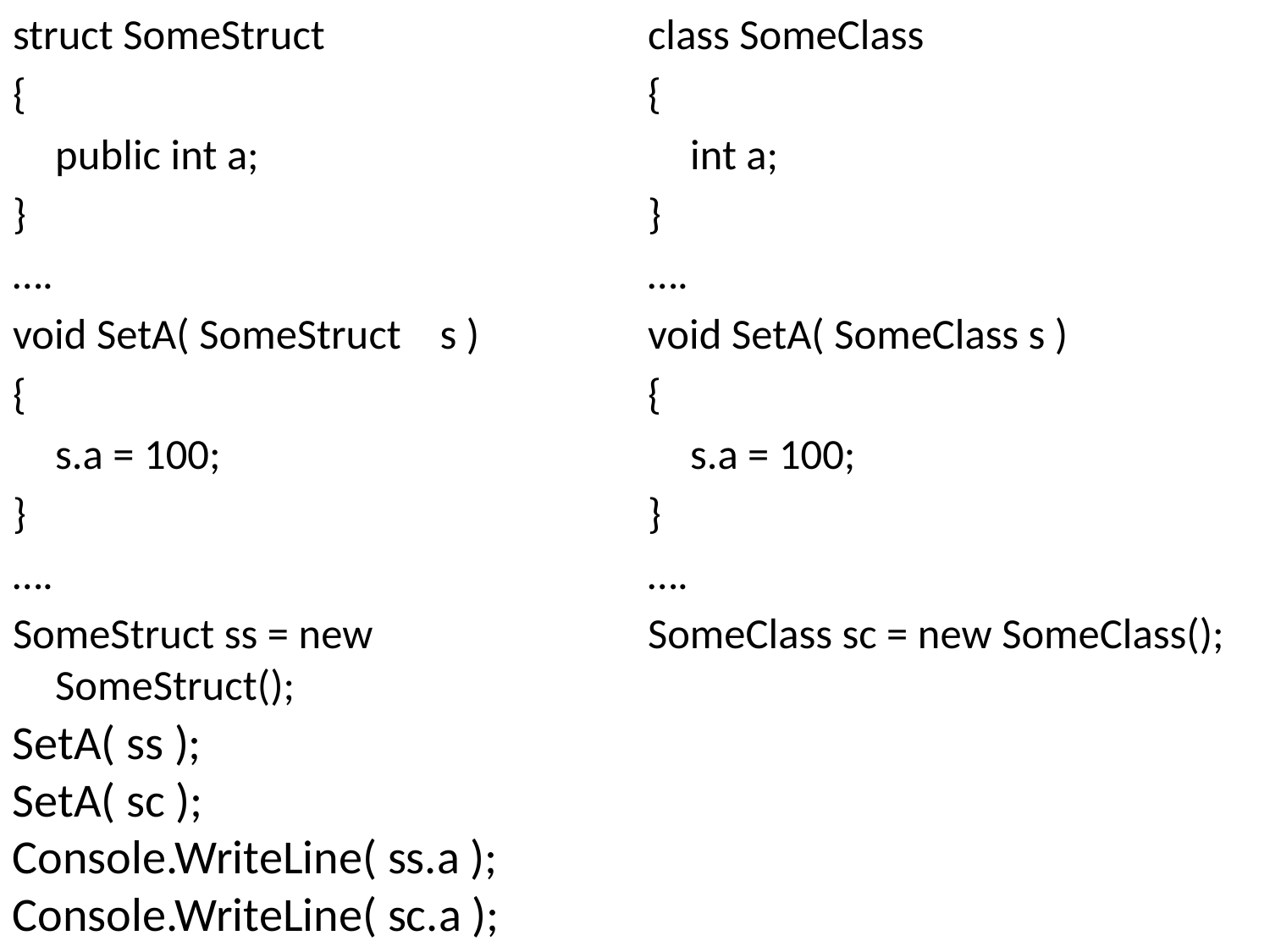

struct SomeStruct
{
	public int a;
}
….
void SetA( SomeStruct    s )
{
	s.a = 100;
}
….
SomeStruct ss = new SomeStruct();

class SomeClass
{
	int a;
}
….
void SetA( SomeClass s )
{
	s.a = 100;
}
….
SomeClass sc = new SomeClass();

SetA( ss );
SetA( sc );
Console.WriteLine( ss.a );
Console.WriteLine( sc.a );